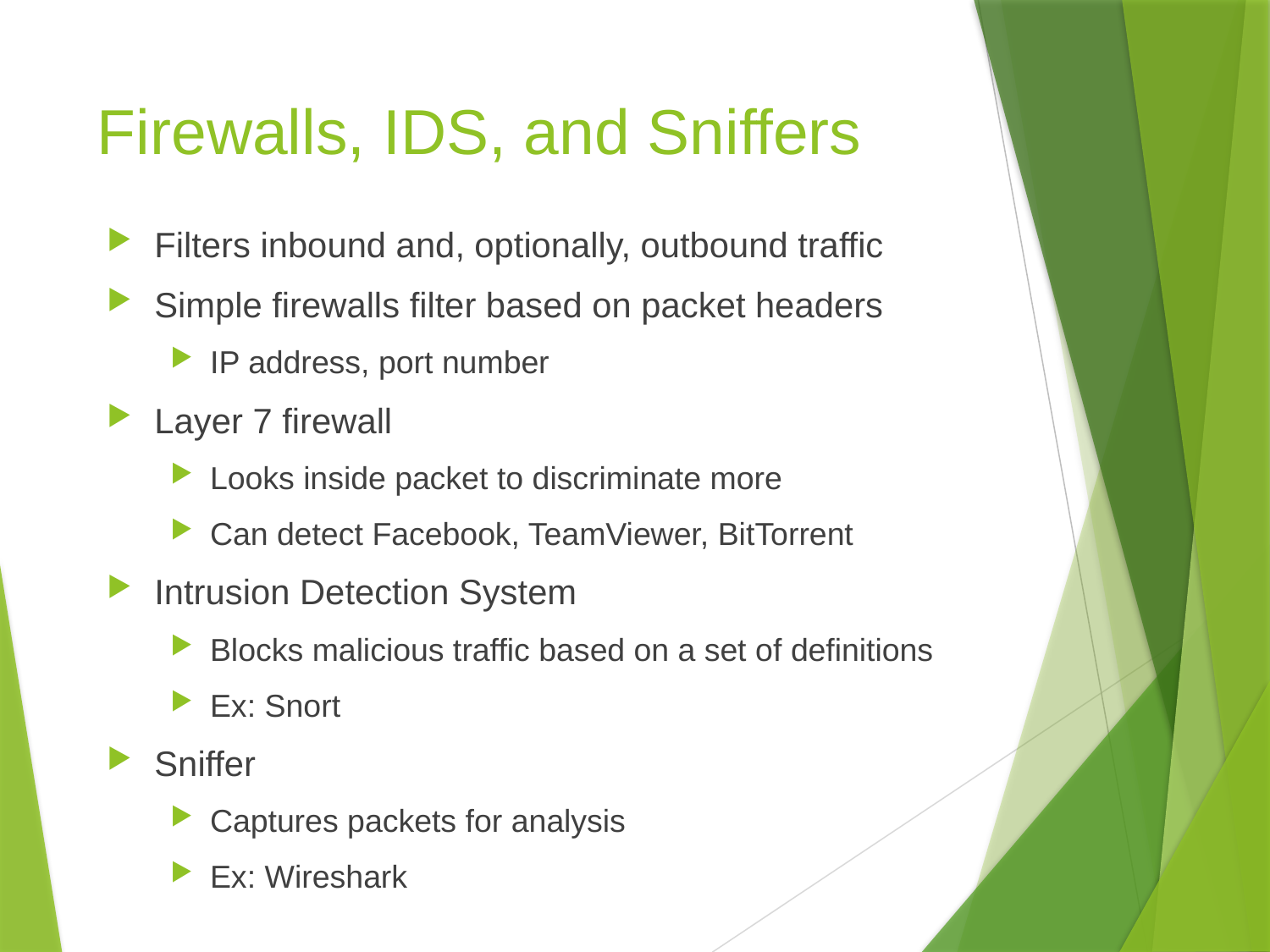

# Firewalls, IDS, and Sniffers
Filters inbound and, optionally, outbound traffic
Simple firewalls filter based on packet headers
IP address, port number
Layer 7 firewall
Looks inside packet to discriminate more
Can detect Facebook, TeamViewer, BitTorrent
Intrusion Detection System
Blocks malicious traffic based on a set of definitions
Ex: Snort
Sniffer
Captures packets for analysis
Ex: Wireshark